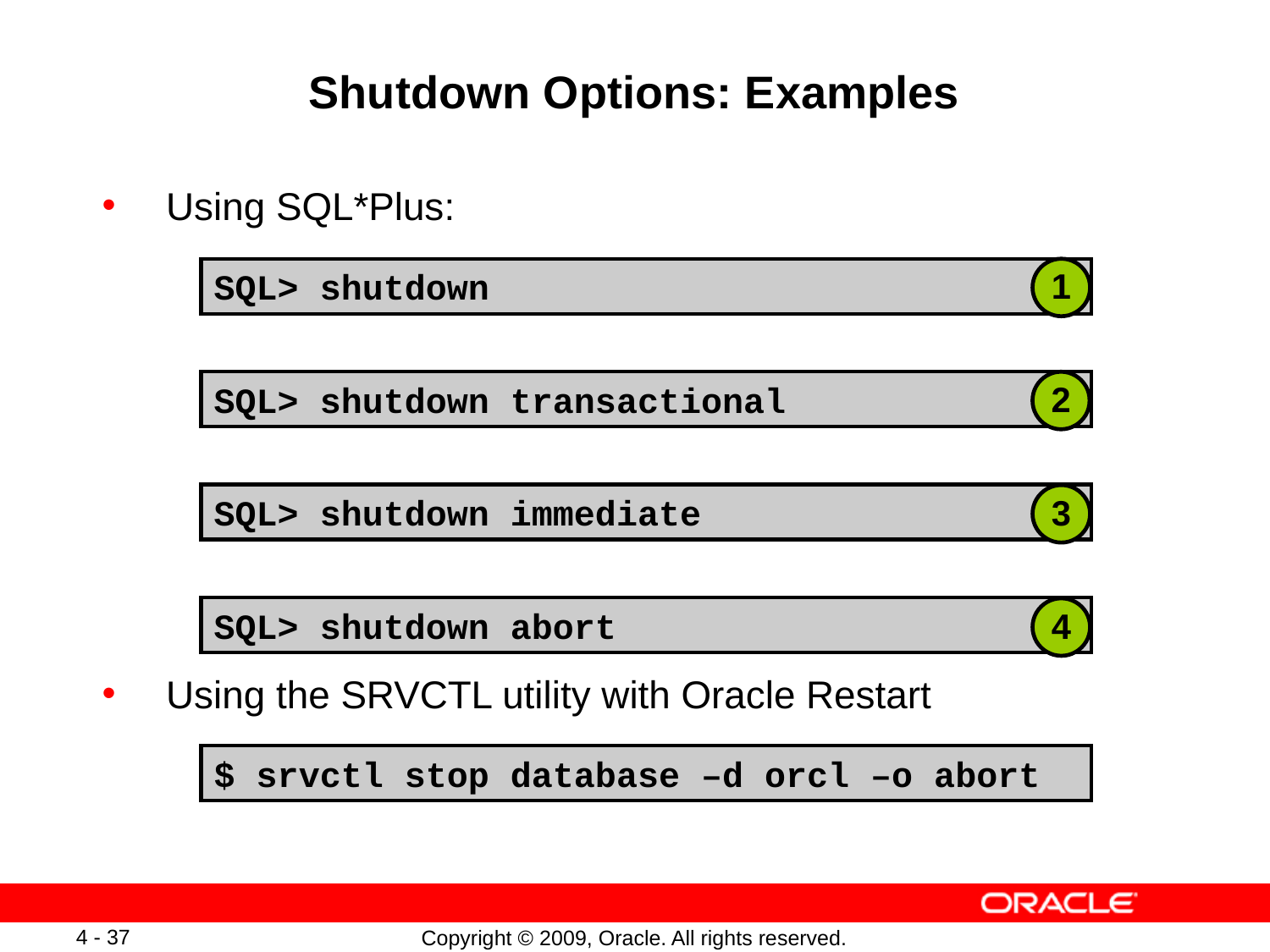

# Shutdown Options: Examples
Using SQL*Plus:

Using the SRVCTL utility with Oracle Restart
SQL> shutdown
1
SQL> shutdown transactional
2
SQL> shutdown immediate
3
SQL> shutdown abort
4
$ srvctl stop database –d orcl –o abort